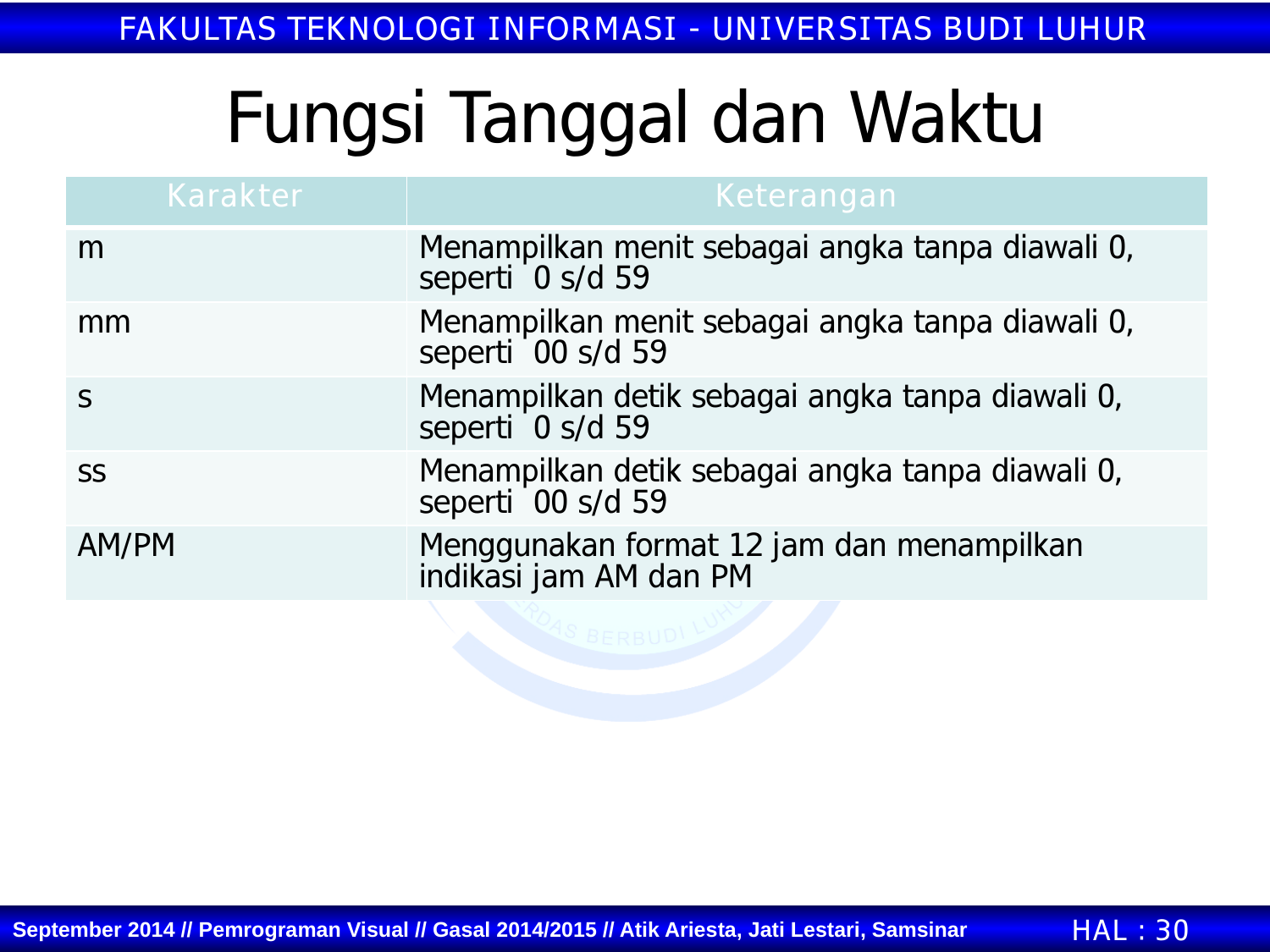

# Fungsi Tanggal dan Waktu
| Karakter | Keterangan |
| --- | --- |
| m | Menampilkan menit sebagai angka tanpa diawali 0, seperti 0 s/d 59 |
| mm | Menampilkan menit sebagai angka tanpa diawali 0, seperti 00 s/d 59 |
| s | Menampilkan detik sebagai angka tanpa diawali 0, seperti 0 s/d 59 |
| ss | Menampilkan detik sebagai angka tanpa diawali 0, seperti 00 s/d 59 |
| AM/PM | Menggunakan format 12 jam dan menampilkan indikasi jam AM dan PM |